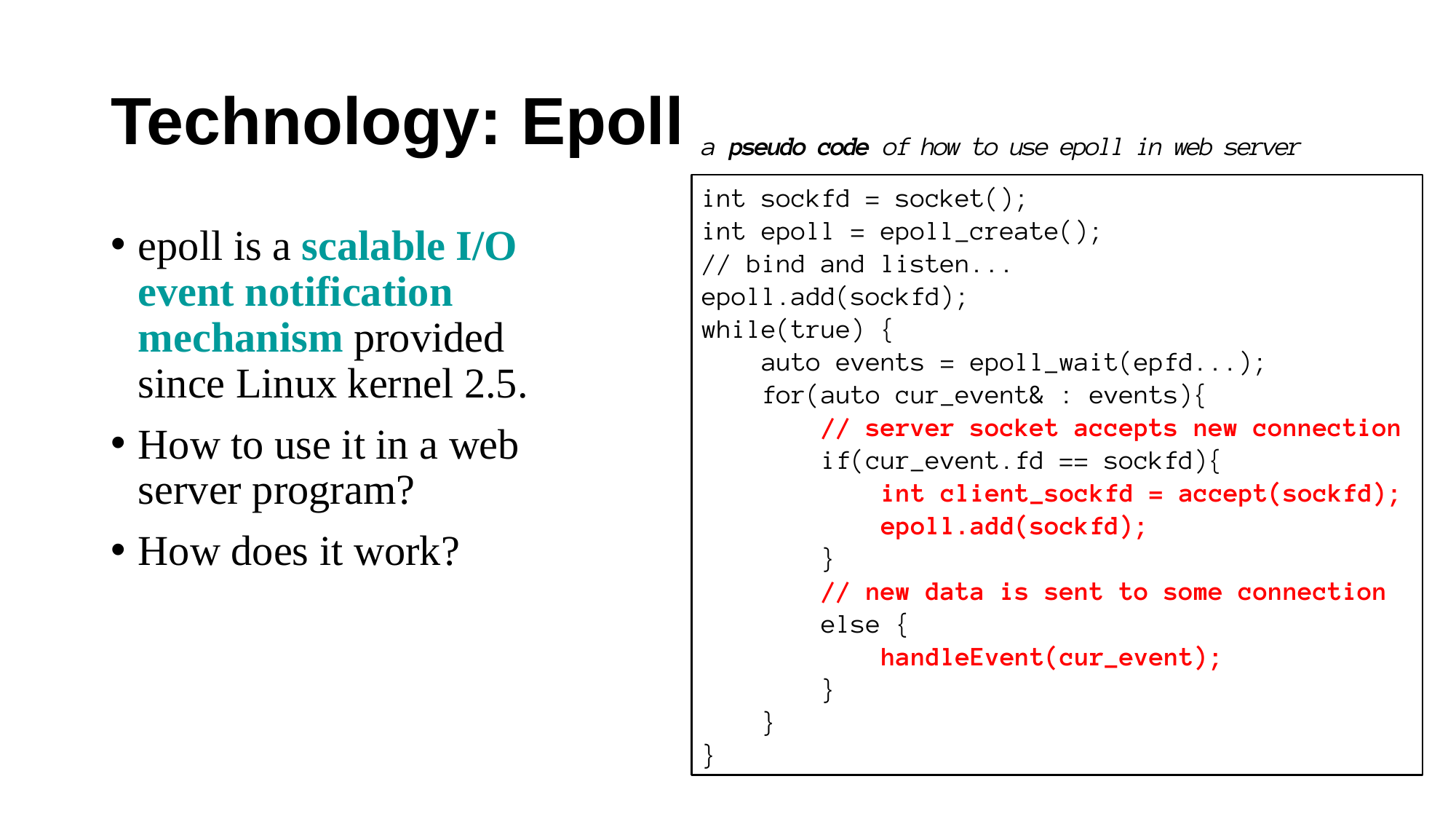

# Technology: Epoll
a pseudo code of how to use epoll in web server
int sockfd = socket();
int epoll = epoll_create();
// bind and listen...
epoll.add(sockfd);
while(true) {
    auto events = epoll_wait(epfd...);
    for(auto cur_event& : events){
        // server socket accepts new connection
        if(cur_event.fd == sockfd){
            int client_sockfd = accept(sockfd);
            epoll.add(sockfd);
        }
        // new data is sent to some connection
        else {
            handleEvent(cur_event);
        }
    }
}
epoll is a scalable I/O event notification mechanism provided since Linux kernel 2.5.
How to use it in a web server program?
How does it work?